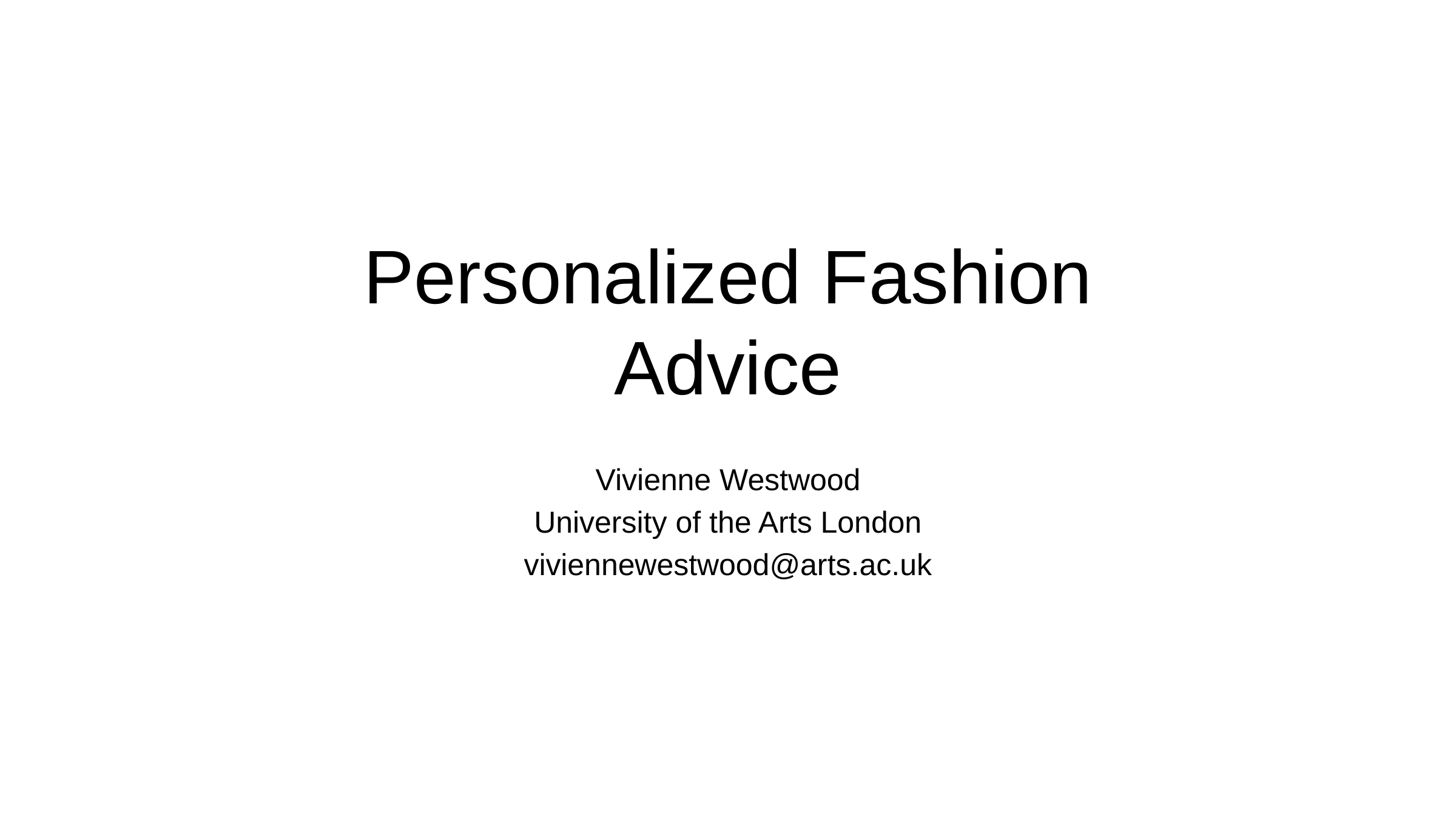

# Personalized Fashion Advice
Vivienne Westwood
University of the Arts London
viviennewestwood@arts.ac.uk